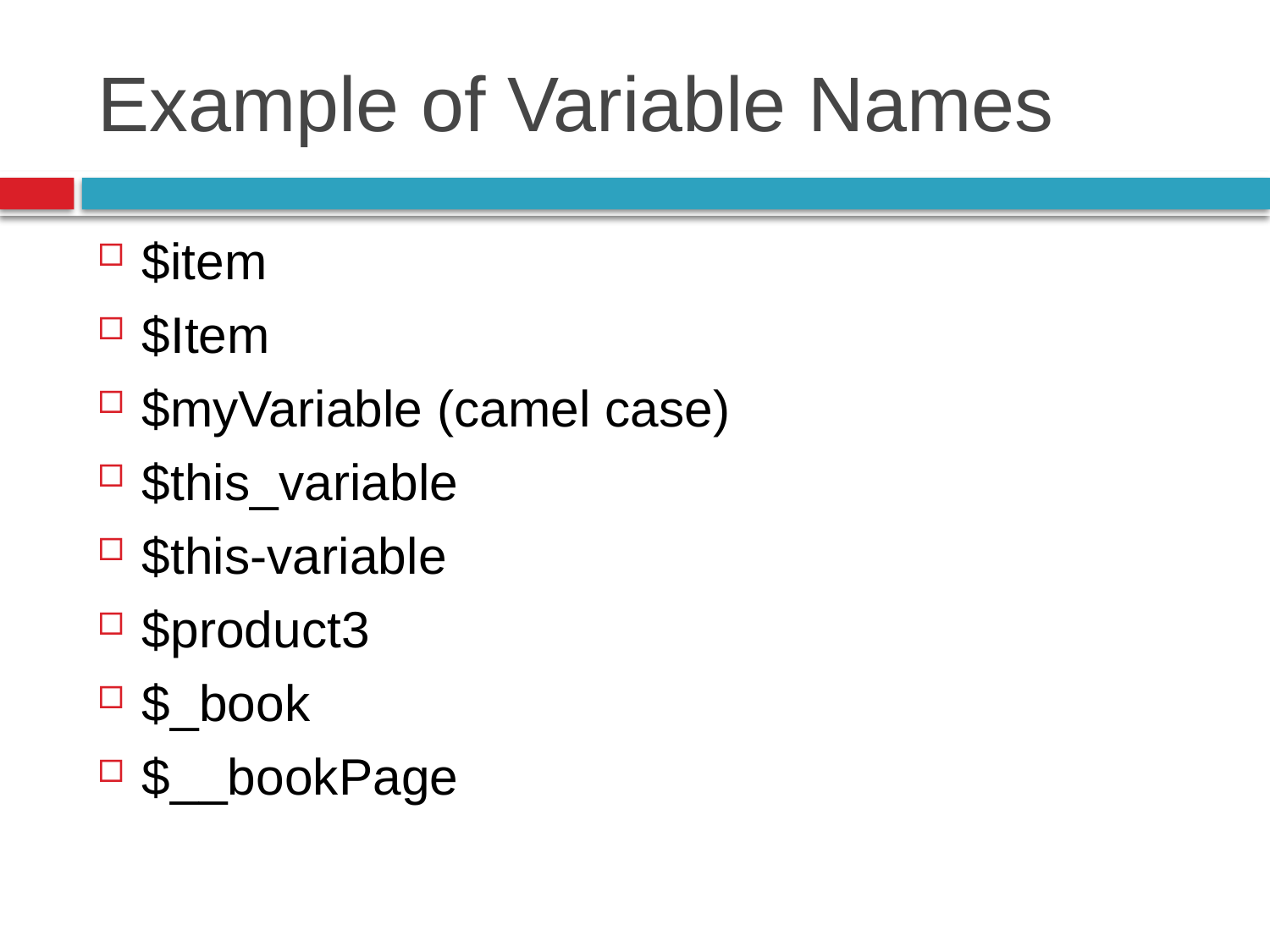

# Example of Variable Names
$item
$Item
$myVariable (camel case)
$this_variable
$this-variable
$product3
$_book
$__bookPage